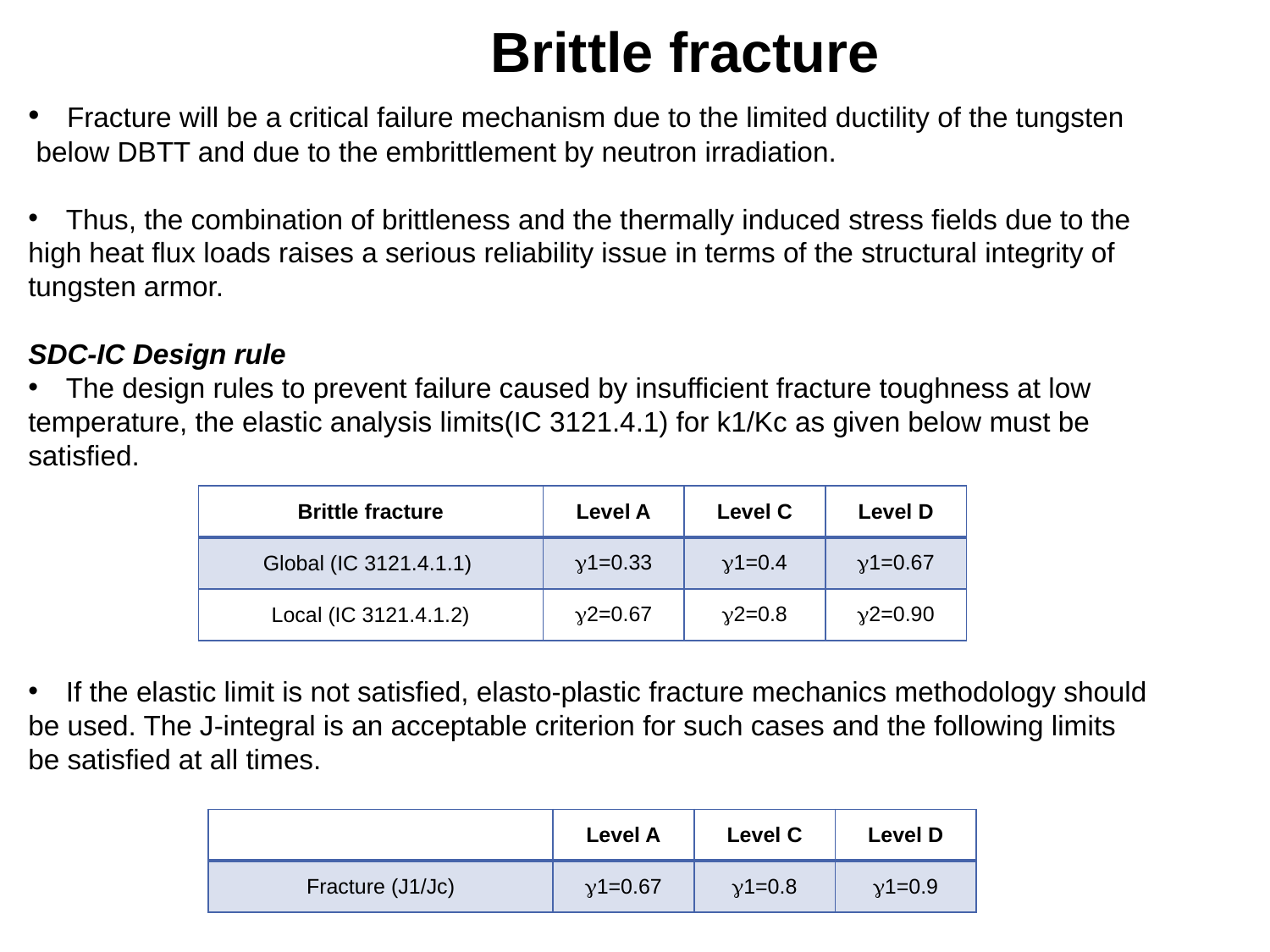

Brittle fracture
 Fracture will be a critical failure mechanism due to the limited ductility of the tungsten
 below DBTT and due to the embrittlement by neutron irradiation.

 Thus, the combination of brittleness and the thermally induced stress fields due to the
high heat flux loads raises a serious reliability issue in terms of the structural integrity of
tungsten armor.

SDC-IC Design rule
 The design rules to prevent failure caused by insufficient fracture toughness at low
temperature, the elastic analysis limits(IC 3121.4.1) for k1/Kc as given below must be
satisfied.

 If the elastic limit is not satisfied, elasto-plastic fracture mechanics methodology should
be used. The J-integral is an acceptable criterion for such cases and the following limits
be satisfied at all times.

| Brittle fracture | Level A | Level C | Level D |
| --- | --- | --- | --- |
| Global (IC 3121.4.1.1) | γ1=0.33 | γ1=0.4 | γ1=0.67 |
| Local (IC 3121.4.1.2) | γ2=0.67 | γ2=0.8 | γ2=0.90 |
|  | Level A | Level C | Level D |
| --- | --- | --- | --- |
| Fracture (J1/Jc) | γ1=0.67 | γ1=0.8 | γ1=0.9 |